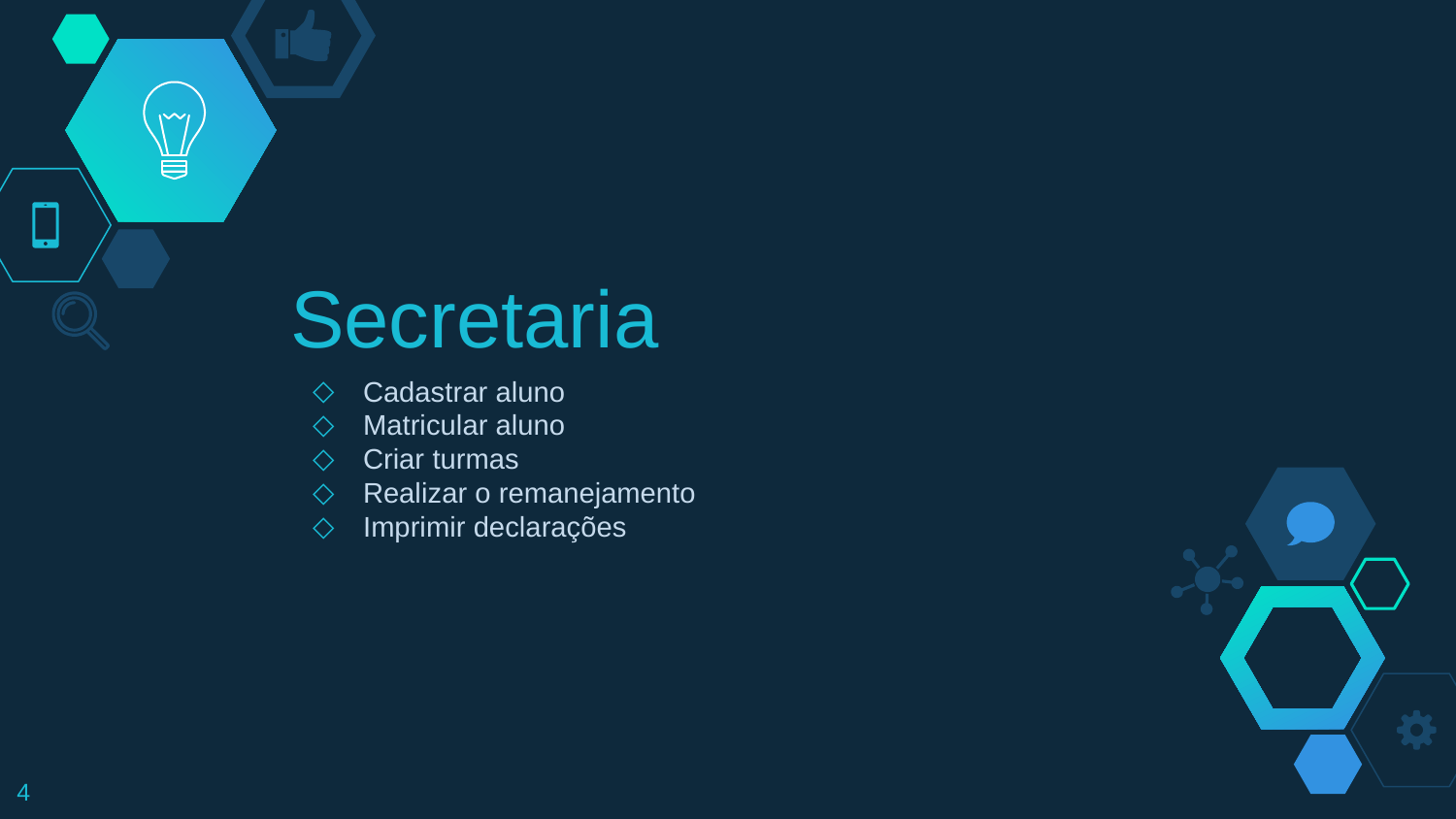

# Secretaria
Cadastrar aluno
Matricular aluno
Criar turmas
Realizar o remanejamento
Imprimir declarações

4